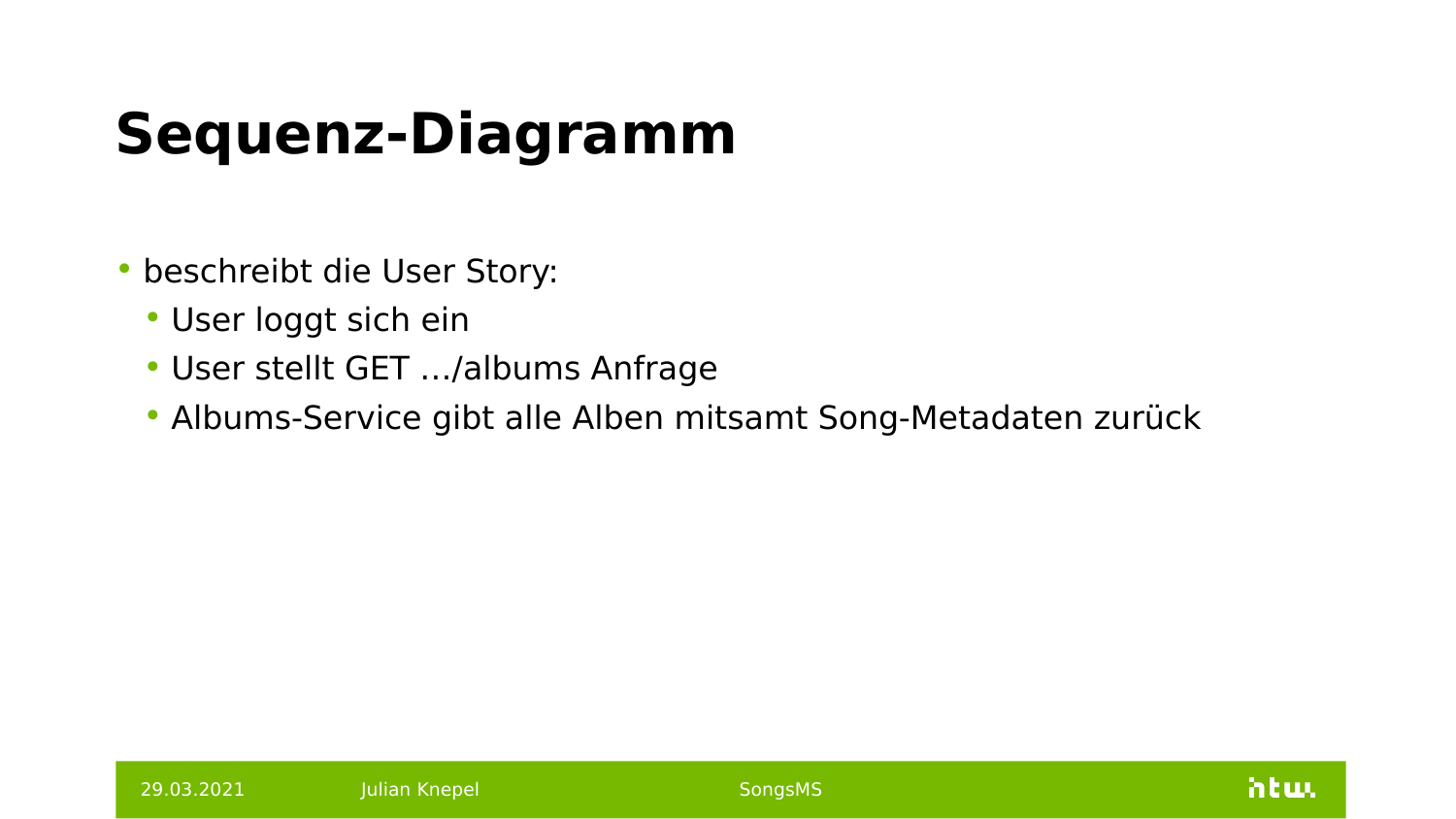

# Sequenz-Diagramm
beschreibt die User Story:
User loggt sich ein
User stellt GET …/albums Anfrage
Albums-Service gibt alle Alben mitsamt Song-Metadaten zurück
29.03.2021
Julian Knepel
SongsMS